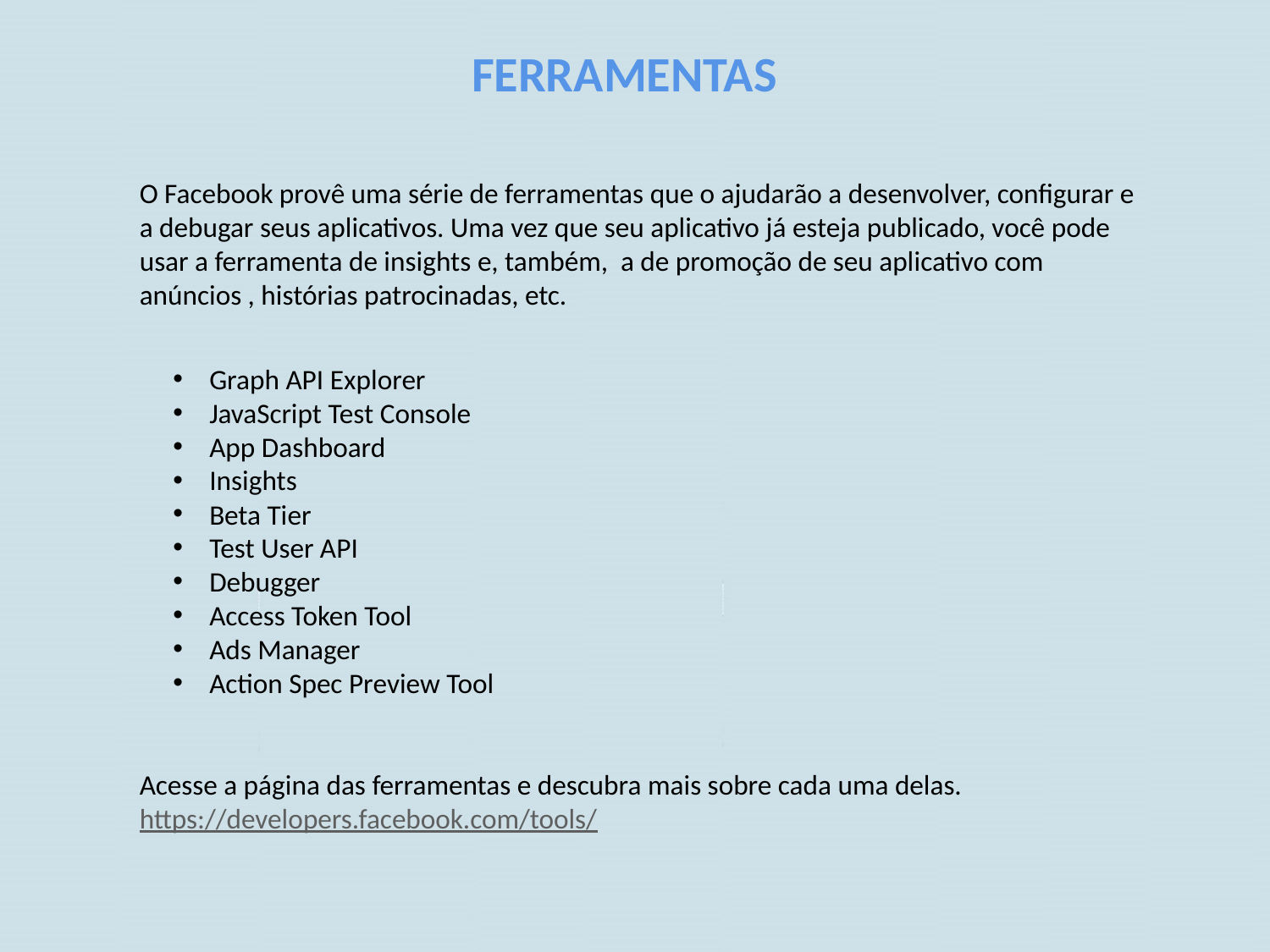

# FERRAMENTAS
O Facebook provê uma série de ferramentas que o ajudarão a desenvolver, configurar e a debugar seus aplicativos. Uma vez que seu aplicativo já esteja publicado, você pode usar a ferramenta de insights e, também,  a de promoção de seu aplicativo com anúncios , histórias patrocinadas, etc.

 Graph API Explorer
 JavaScript Test Console
 App Dashboard
 Insights
 Beta Tier
 Test User API
 Debugger
 Access Token Tool
 Ads Manager
 Action Spec Preview Tool

Acesse a página das ferramentas e descubra mais sobre cada uma delas.
https://developers.facebook.com/tools/